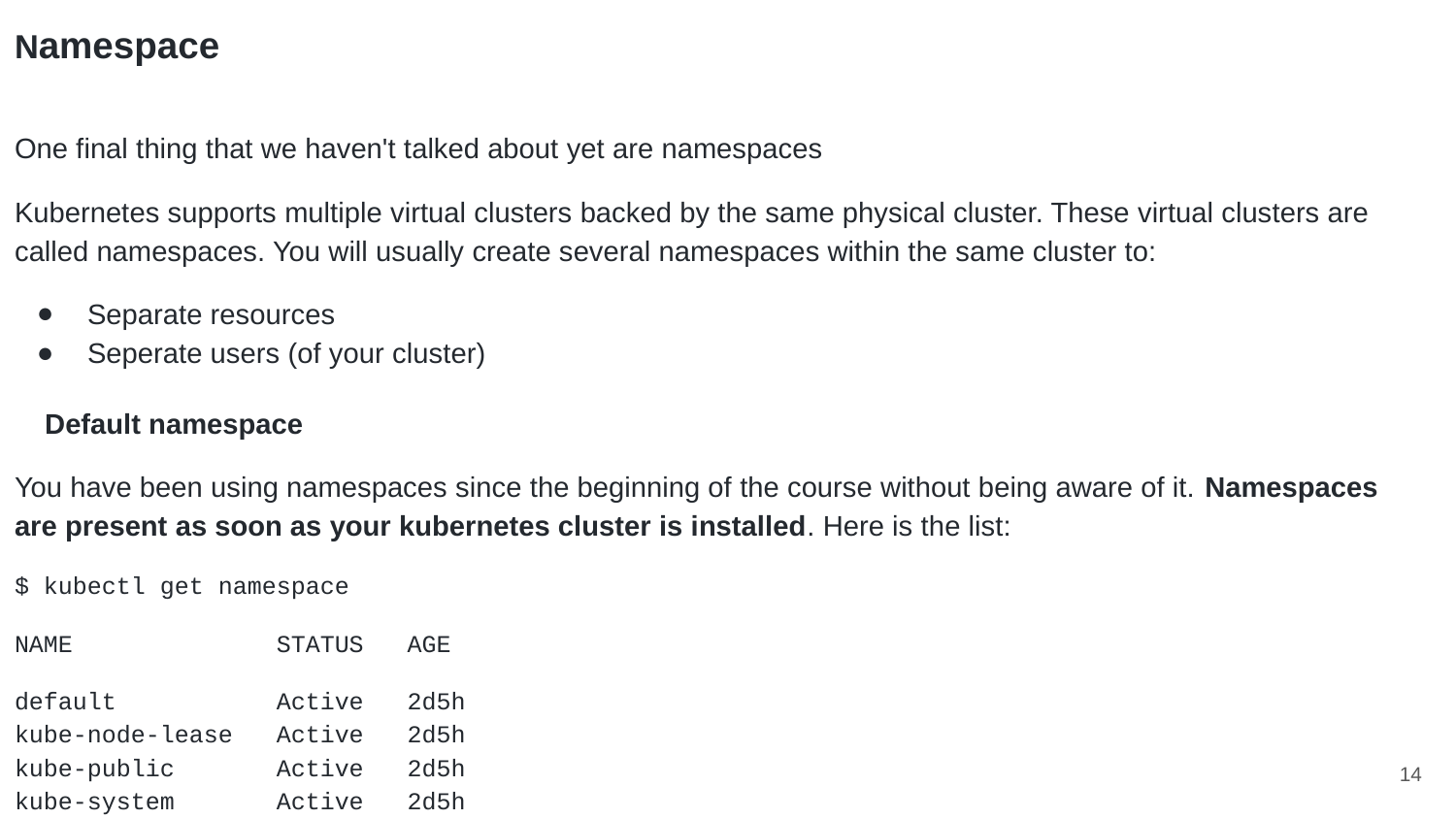

Namespace
One final thing that we haven't talked about yet are namespaces
Kubernetes supports multiple virtual clusters backed by the same physical cluster. These virtual clusters are called namespaces. You will usually create several namespaces within the same cluster to:
Separate resources
Seperate users (of your cluster)
Default namespace
You have been using namespaces since the beginning of the course without being aware of it. Namespaces are present as soon as your kubernetes cluster is installed. Here is the list:
$ kubectl get namespace
NAME              STATUS   AGE
default           Active   2d5h
kube-node-lease   Active   2d5h
kube-public       Active   2d5h
kube-system       Active   2d5h

14